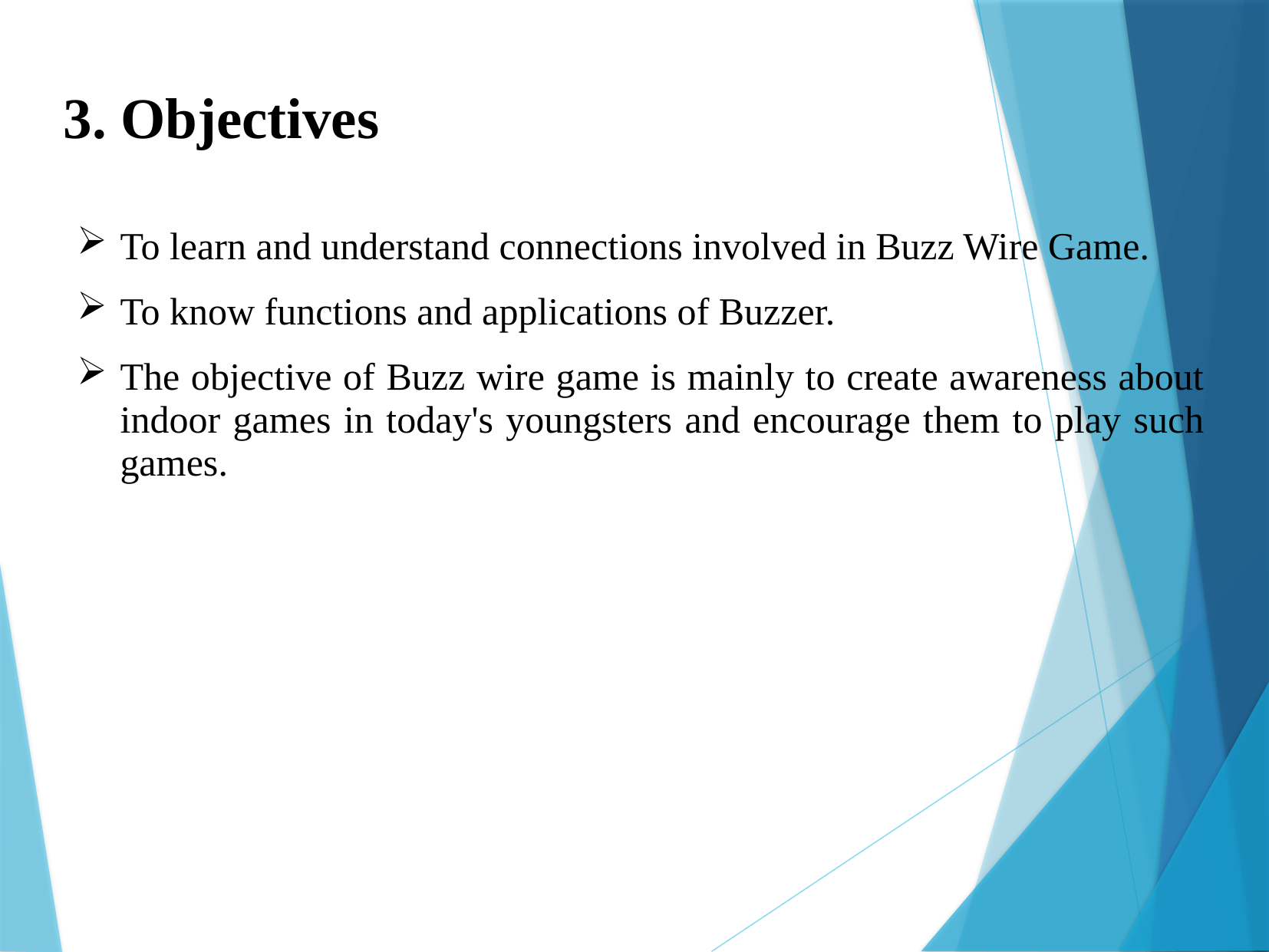

3. Objectives
To learn and understand connections involved in Buzz Wire Game.
To know functions and applications of Buzzer.
The objective of Buzz wire game is mainly to create awareness about indoor games in today's youngsters and encourage them to play such games.